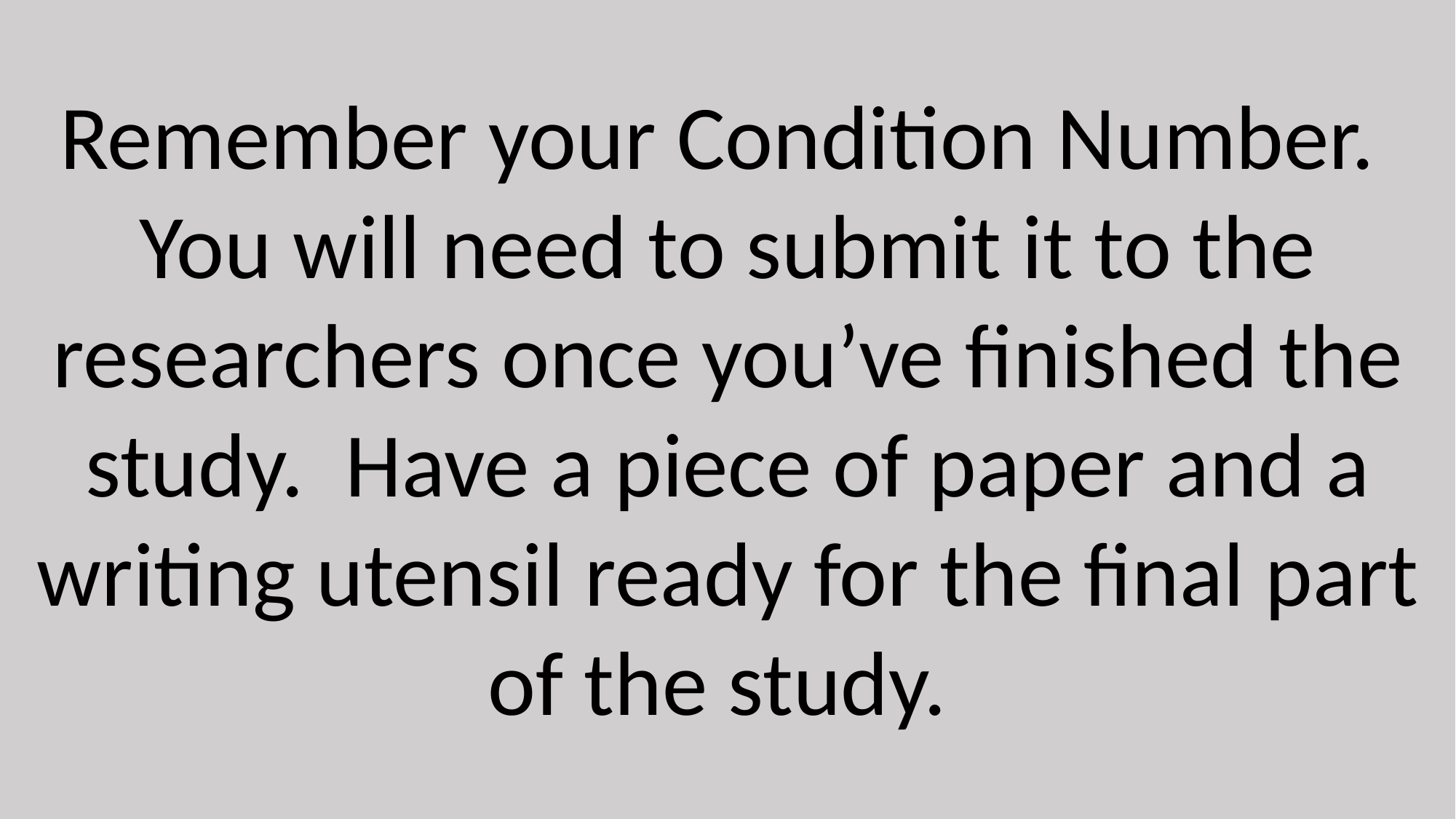

Remember your Condition Number.  You will need to submit it to the researchers once you’ve finished the study.  Have a piece of paper and a writing utensil ready for the final part of the study.